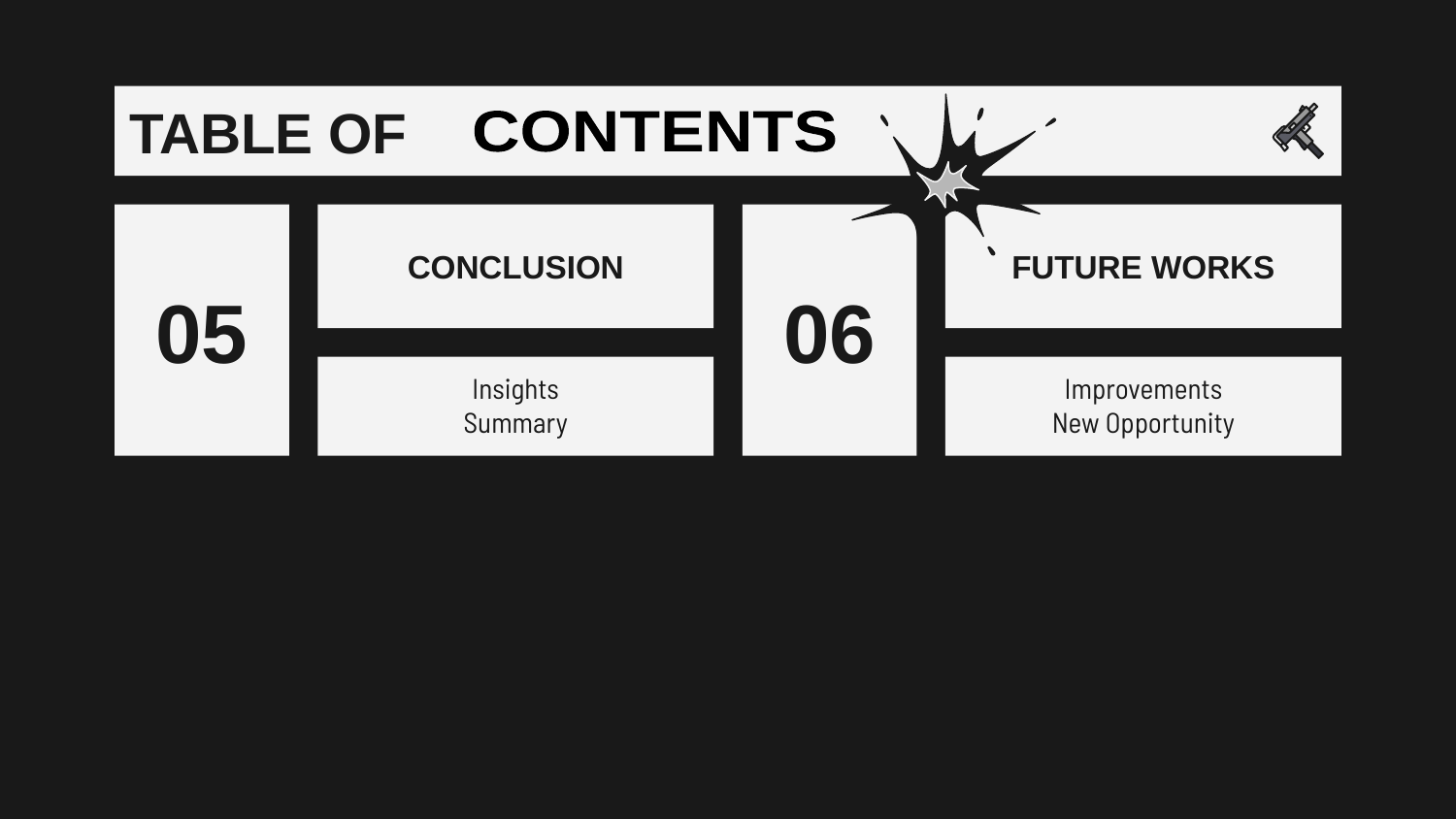

TABLE OF

CONTENTS
05
# CONCLUSION
06
FUTURE WORKS
Insights
Summary
Improvements
New Opportunity